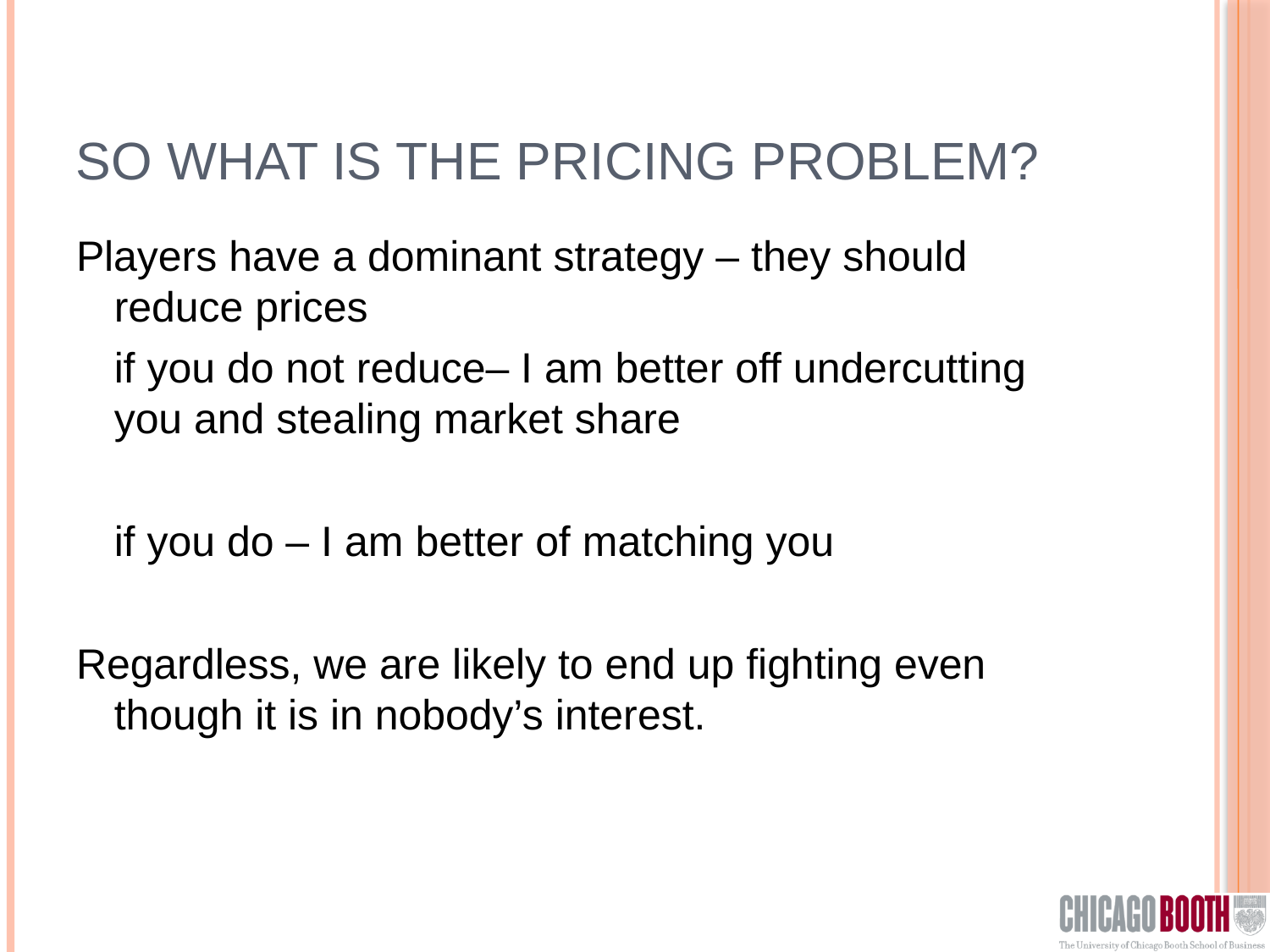

# So what is the pricing problem?
Players have a dominant strategy – they should reduce prices
	if you do not reduce– I am better off undercutting you and stealing market share

	if you do – I am better of matching you

Regardless, we are likely to end up fighting even though it is in nobody’s interest.